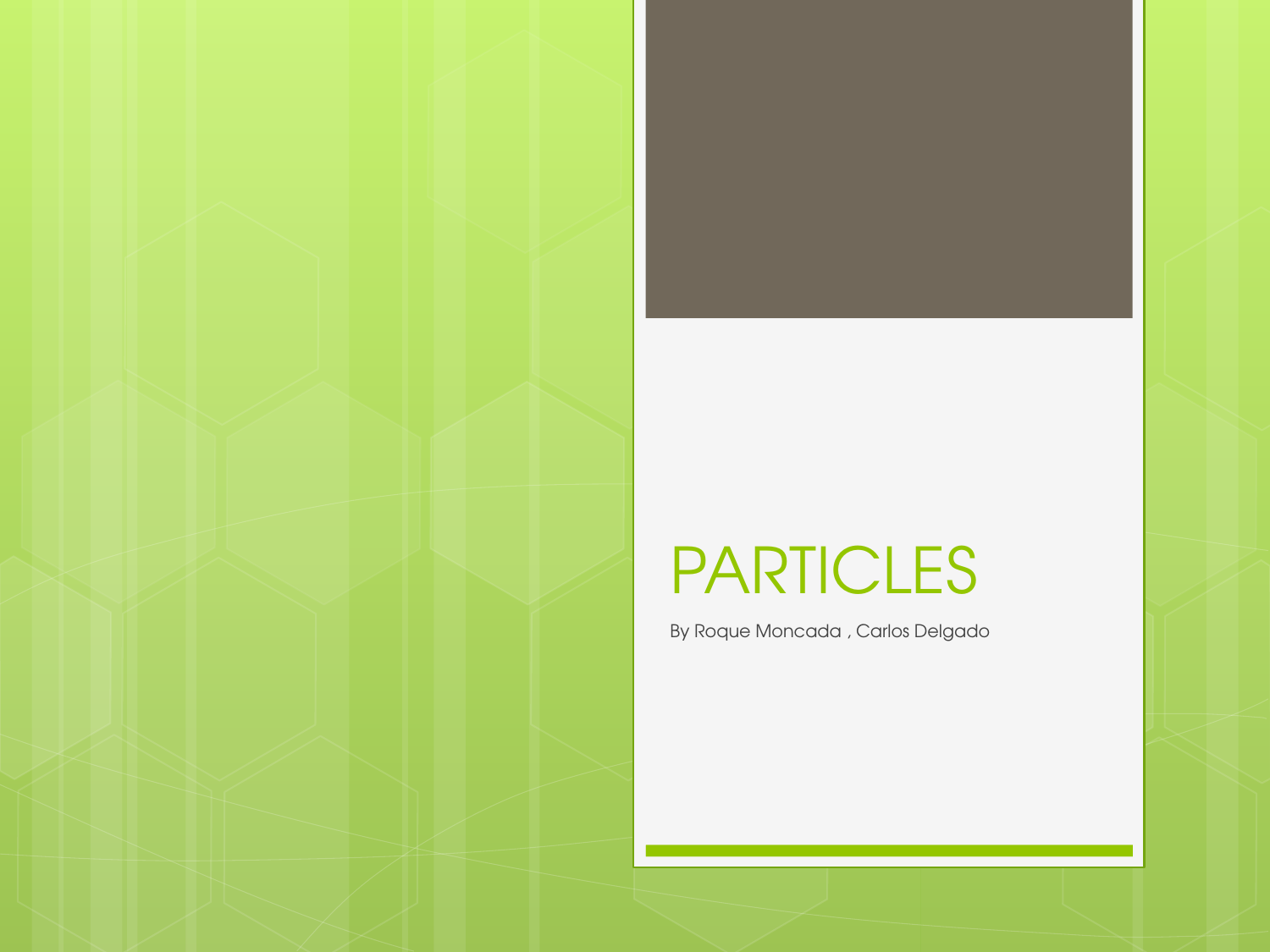

# PARTICLES
By Roque Moncada , Carlos Delgado